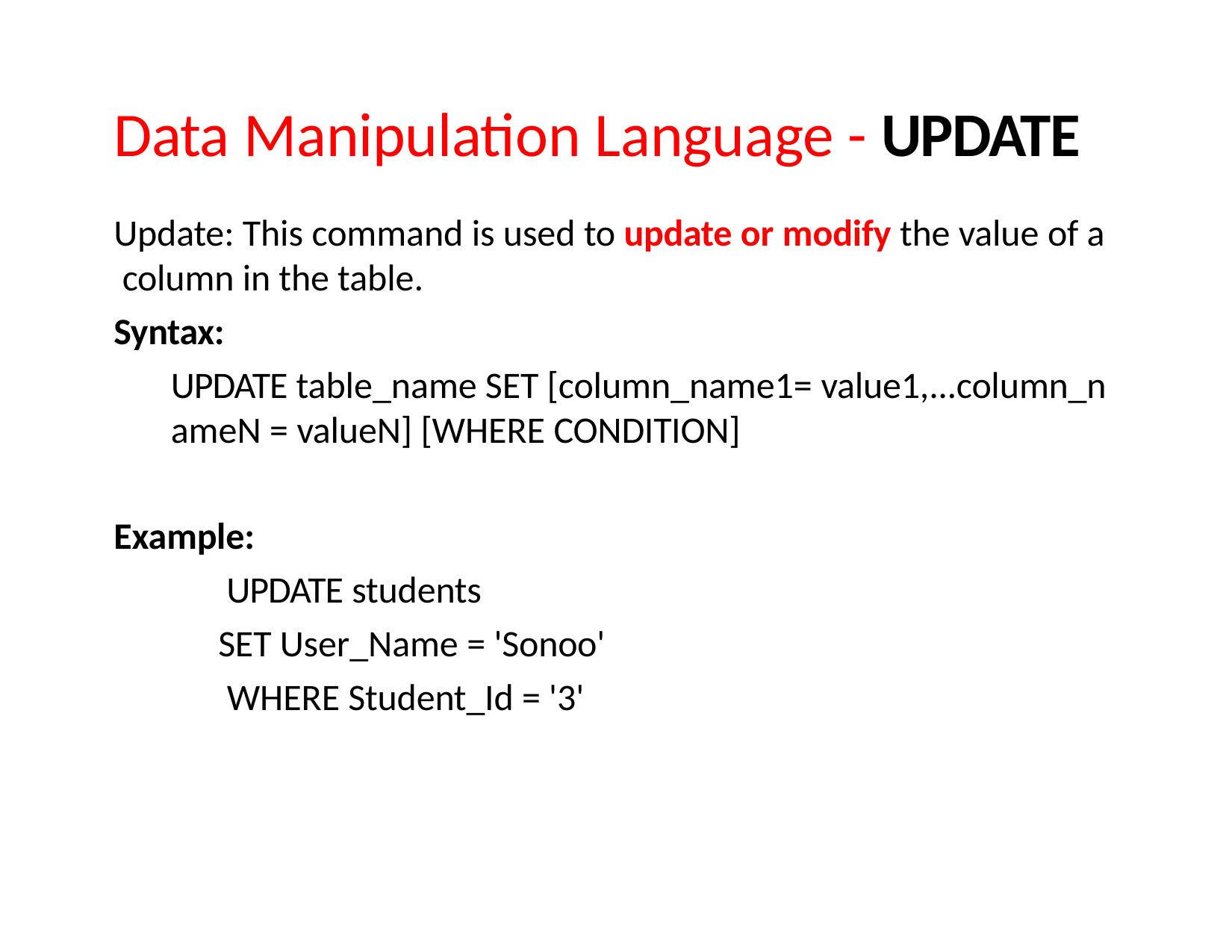

# Data Manipulation Language - UPDATE
Update: This command is used to update or modify the value of a  column in the table.
Syntax:
UPDATE table_name SET [column_name1= value1,...column_n  ameN = valueN] [WHERE CONDITION]

Example:
UPDATE students
SET User_Name = 'Sonoo'  WHERE Student_Id = '3'